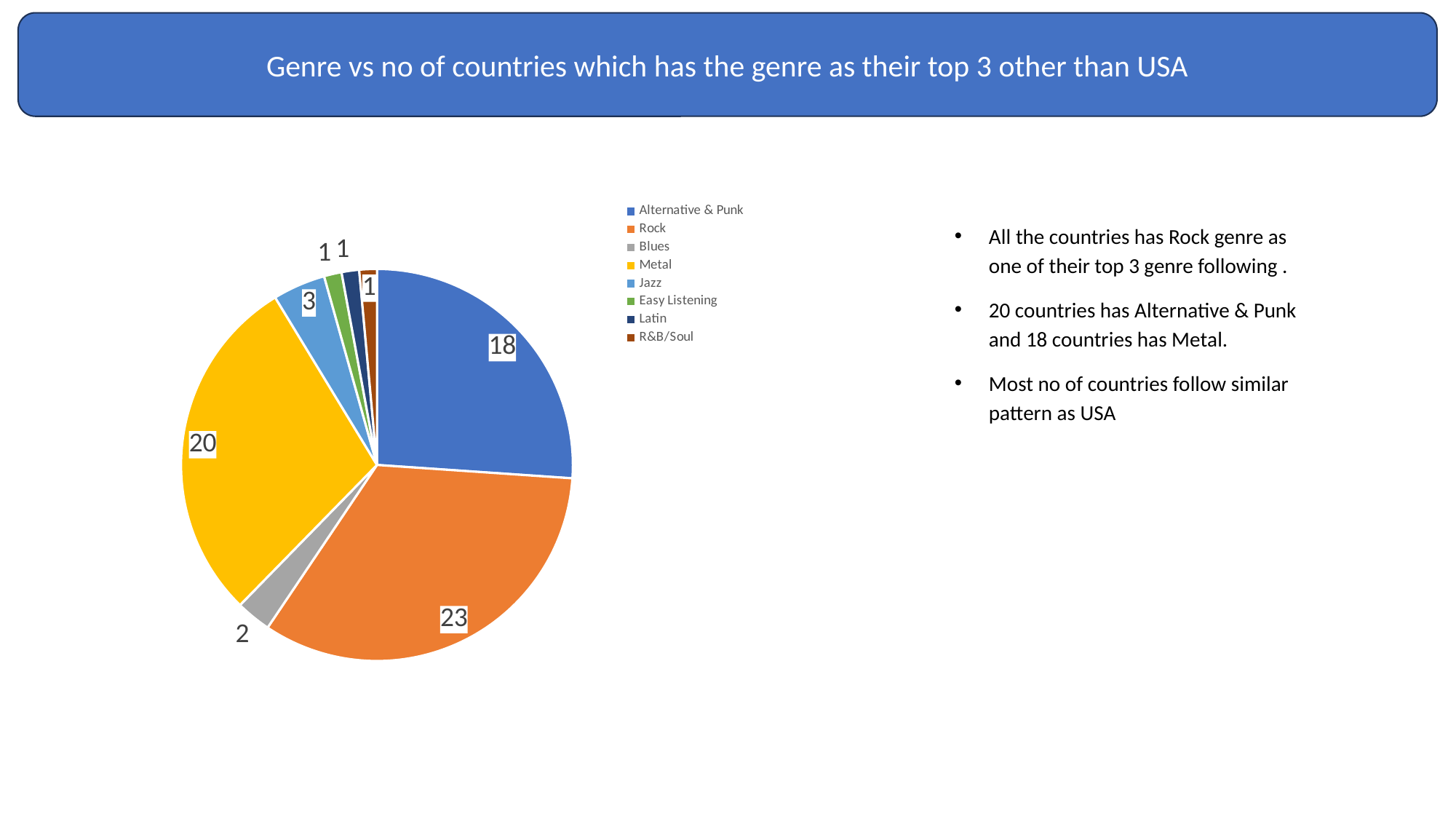

Genre vs no of countries which has the genre as their top 3 other than USA

### Chart

| Category | Top_3_countries |
|---|---|
| Alternative & Punk | 18.0 |
| Rock | 23.0 |
| Blues | 2.0 |
| Metal | 20.0 |
| Jazz | 3.0 |
| Easy Listening | 1.0 |
| Latin | 1.0 |
| R&B/Soul | 1.0 |
All the countries has Rock genre as one of their top 3 genre following .
20 countries has Alternative & Punk and 18 countries has Metal.
Most no of countries follow similar pattern as USA